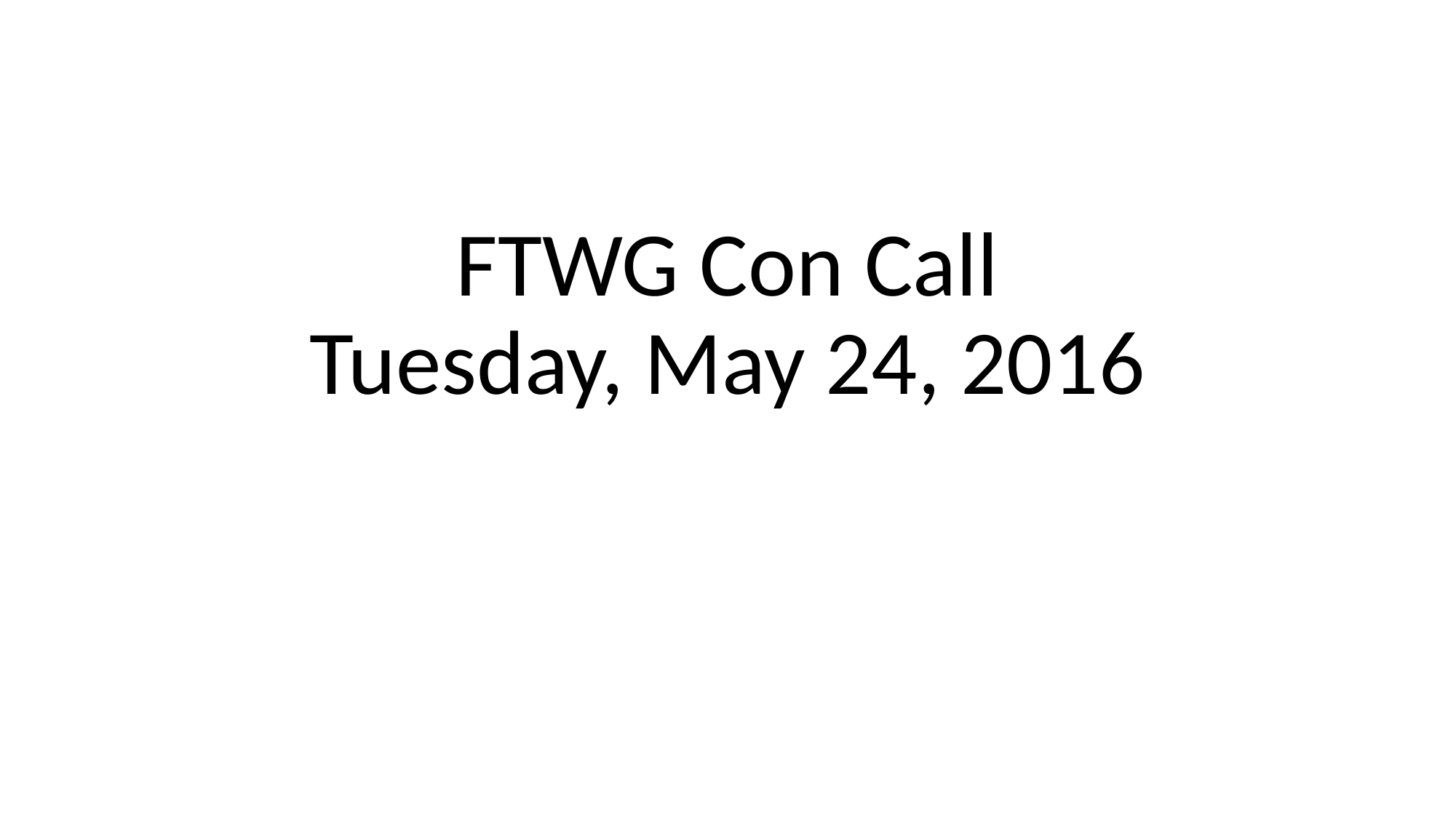

# FTWG Con Call Tuesday, May 24, 2016